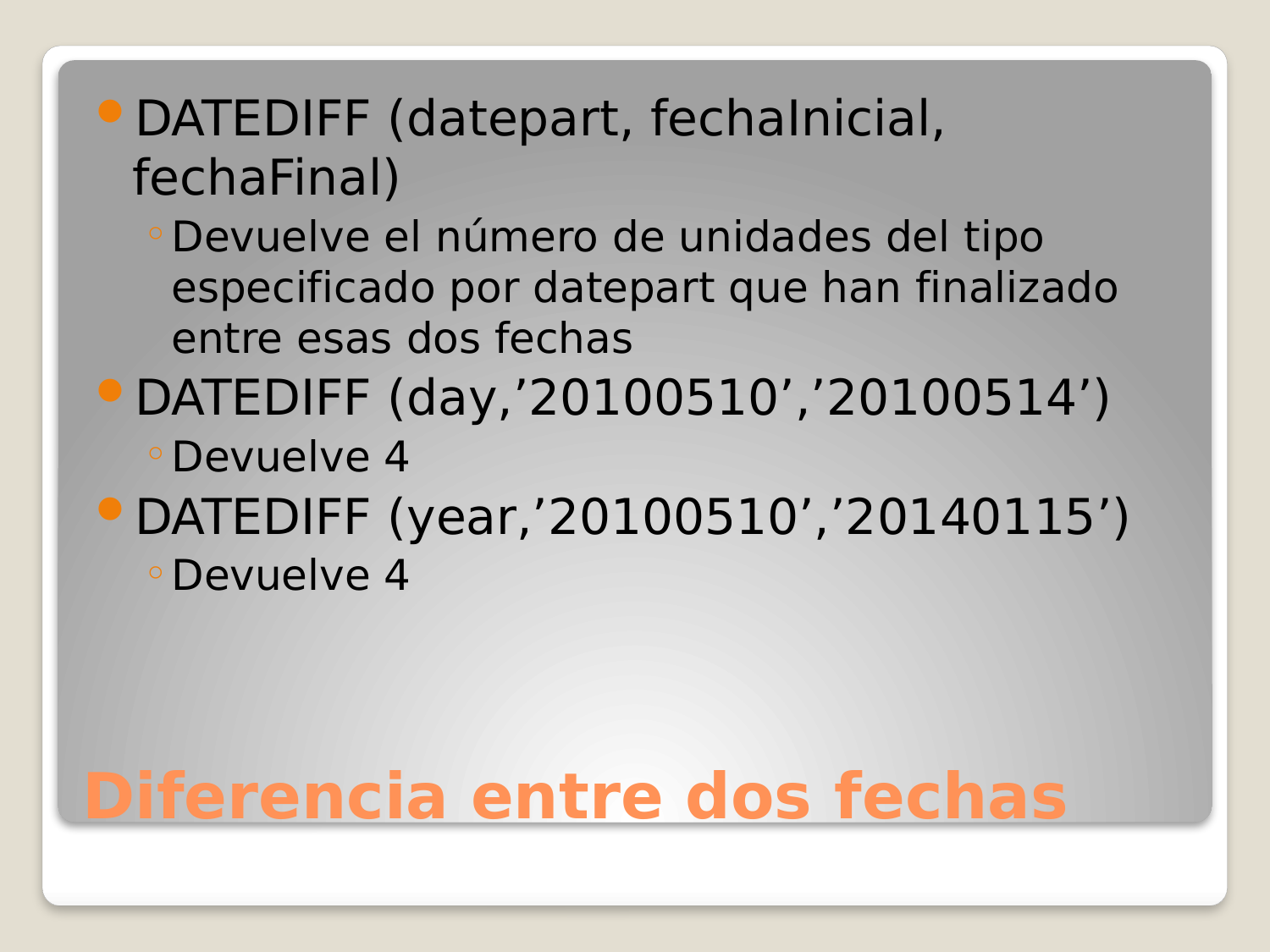

DATEDIFF (datepart, fechaInicial, fechaFinal)
Devuelve el número de unidades del tipo especificado por datepart que han finalizado entre esas dos fechas
DATEDIFF (day,’20100510’,’20100514’)
Devuelve 4
DATEDIFF (year,’20100510’,’20140115’)
Devuelve 4

# Diferencia entre dos fechas